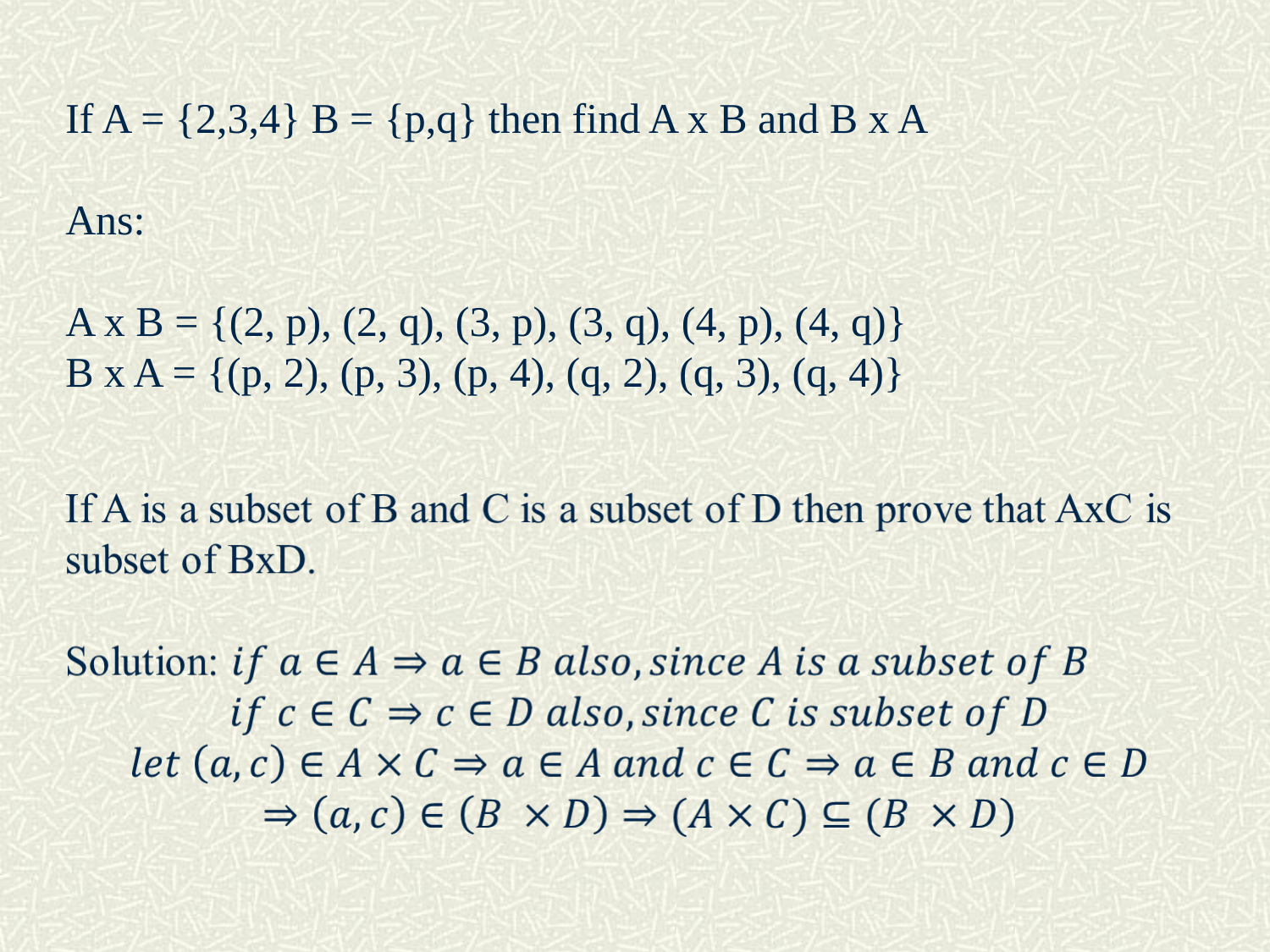

If A = {2,3,4} B = {p,q} then find A x B and B x A

Ans:

A x B = {(2, p), (2, q), (3, p), (3, q), (4, p), (4, q)}
B x A = {(p, 2), (p, 3), (p, 4), (q, 2), (q, 3), (q, 4)}